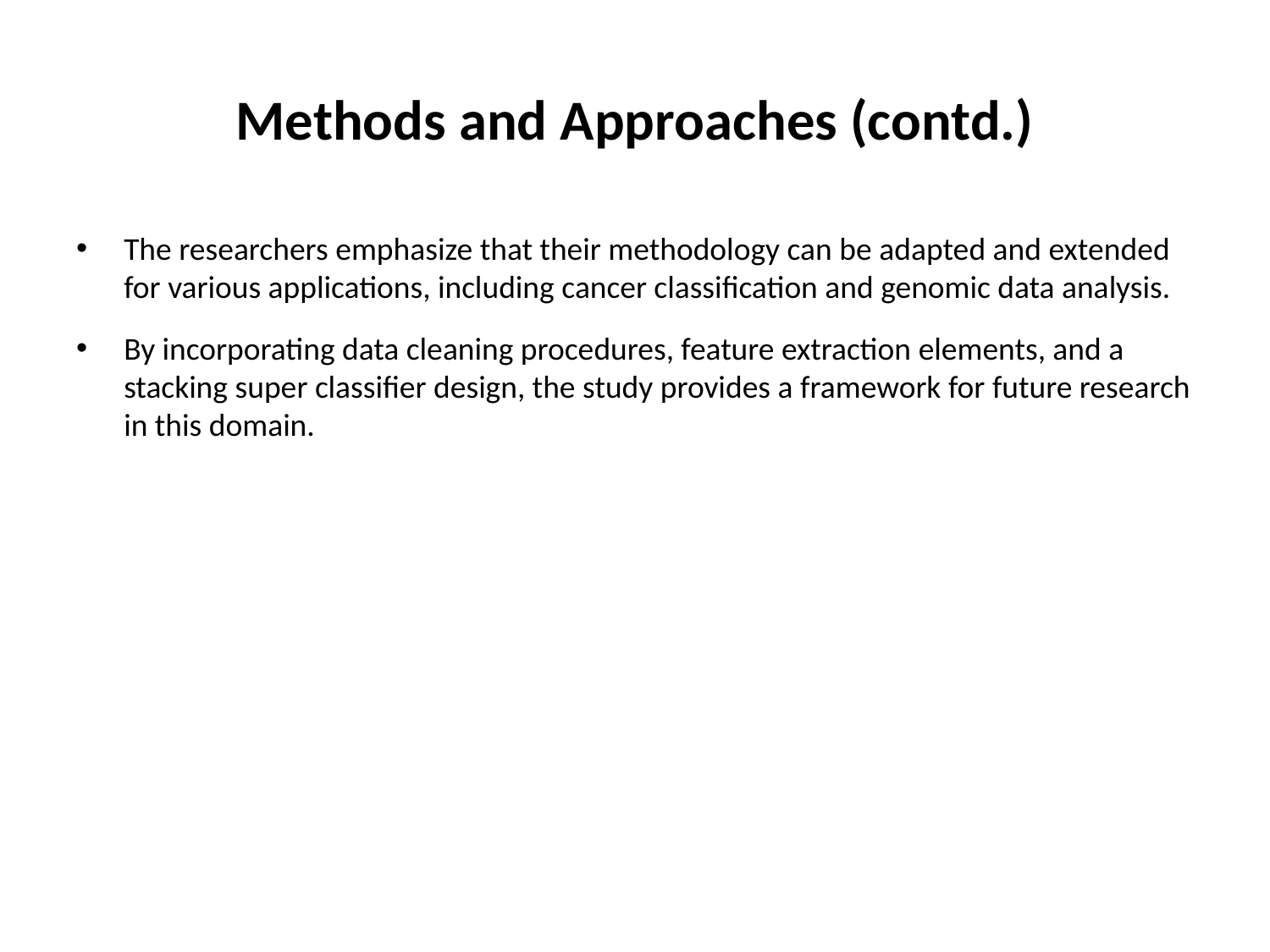

# Methods and Approaches (contd.)
The researchers emphasize that their methodology can be adapted and extended for various applications, including cancer classification and genomic data analysis.
By incorporating data cleaning procedures, feature extraction elements, and a stacking super classifier design, the study provides a framework for future research in this domain.